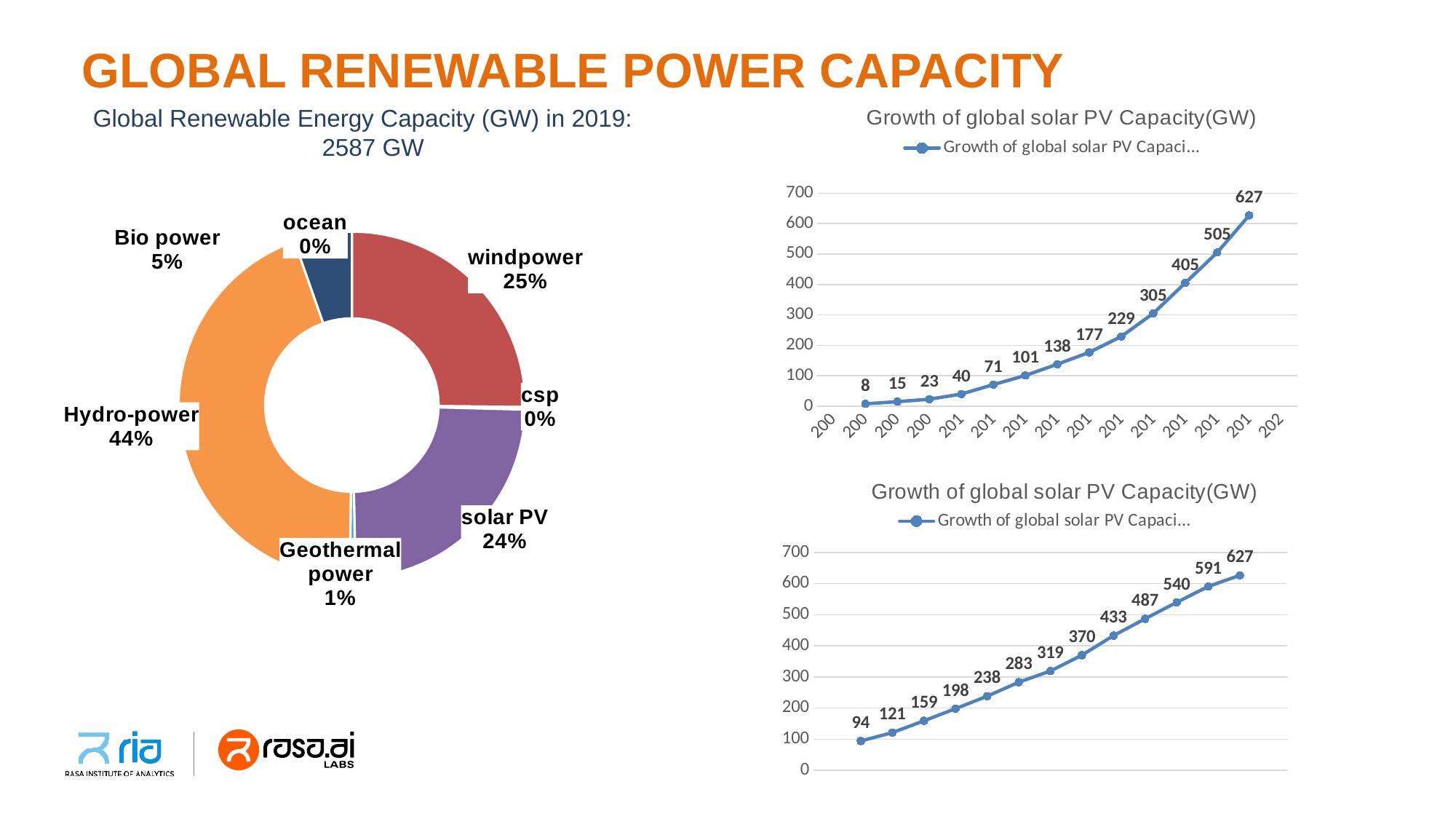

GLOBAL RENEWABLE POWER CAPACITY
Global Renewable Energy Capacity (GW) in 2019:
                                  2587 GW

### Chart: Growth of global solar PV Capacity(GW)

| Category | Growth of global solar PV Capacity(GW) |
|---|---|
| 2006 | None |
| 2007 | 8.0 |
| 2008 | 15.0 |
| 2009 | 23.0 |
| 2010 | 40.0 |
| 2011 | 71.0 |
| 2012 | 101.0 |
| 2013 | 138.0 |
| 2014 | 177.0 |
| 2015 | 229.0 |
| 2016 | 305.0 |
| 2017 | 405.0 |
| 2018 | 505.0 |
| 2019 | 627.0 |
| 2020 | None |

### Chart

| Category | Sales |
|---|---|
| ocean | 0.5 |
| windpower | 651.0 |
| csp | 6.2 |
| solar PV | 627.0 |
| Geothermal power | 13.9 |
| Hydro-power | 1150.0 |
| Bio power | 139.0 |

### Chart: Growth of global solar PV Capacity(GW)

| Category | Growth of global solar PV Capacity(GW) |
|---|---|
| 2006 | None |
| 2007 | 94.0 |
| 2008 | 121.0 |
| 2009 | 159.0 |
| 2010 | 198.0 |
| 2011 | 238.0 |
| 2012 | 283.0 |
| 2013 | 319.0 |
| 2014 | 370.0 |
| 2015 | 433.0 |
| 2016 | 487.0 |
| 2017 | 540.0 |
| 2018 | 591.0 |
| 2019 | 627.0 |
| 2020 | None |